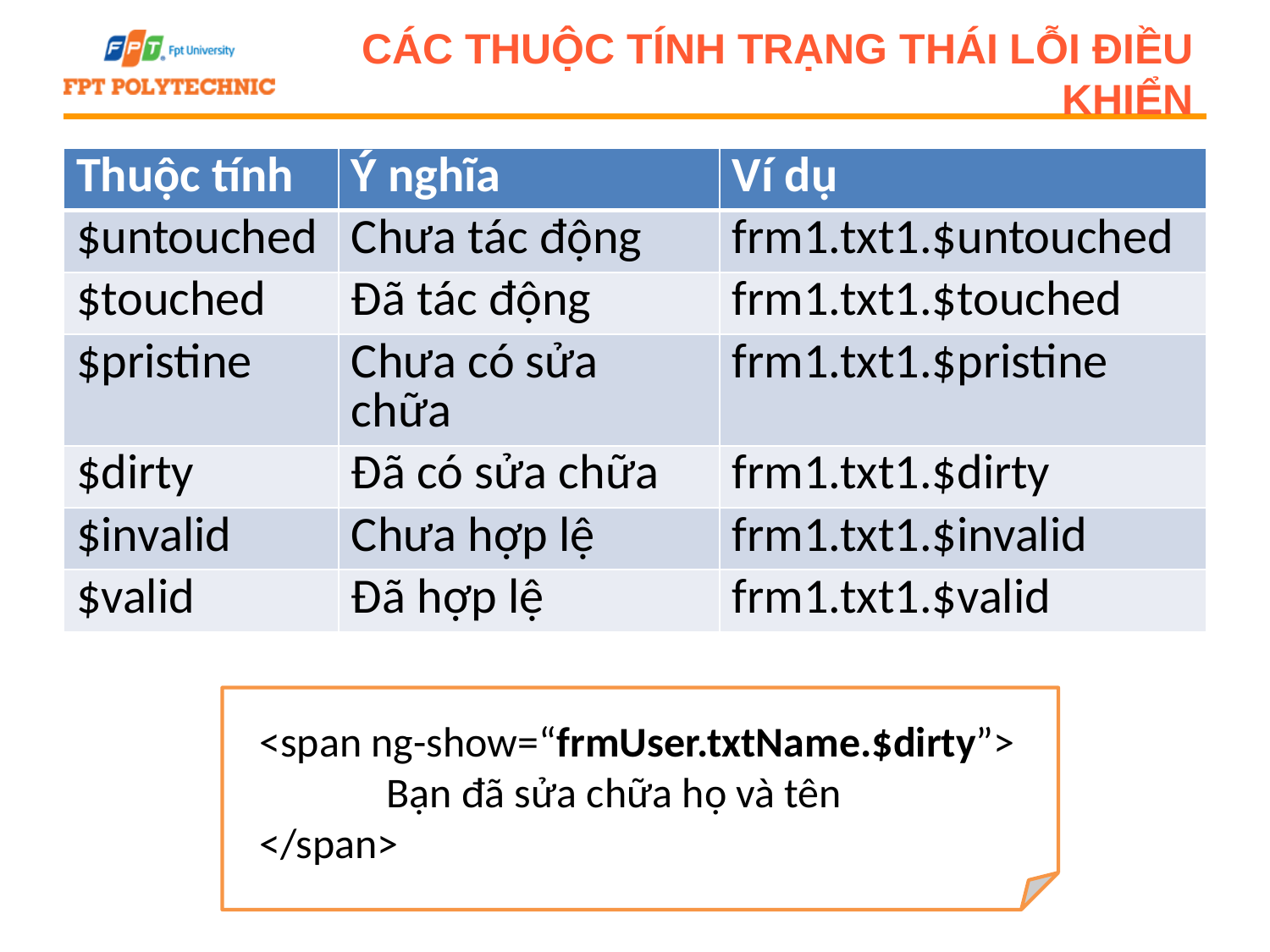

# Các thuộc tính trạng thái lỗi điều khiển
| Thuộc tính | Ý nghĩa | Ví dụ |
| --- | --- | --- |
| $untouched | Chưa tác động | frm1.txt1.$untouched |
| $touched | Đã tác động | frm1.txt1.$touched |
| $pristine | Chưa có sửa chữa | frm1.txt1.$pristine |
| $dirty | Đã có sửa chữa | frm1.txt1.$dirty |
| $invalid | Chưa hợp lệ | frm1.txt1.$invalid |
| $valid | Đã hợp lệ | frm1.txt1.$valid |

<span ng-show=“frmUser.txtName.$dirty”>
	Bạn đã sửa chữa họ và tên
</span>